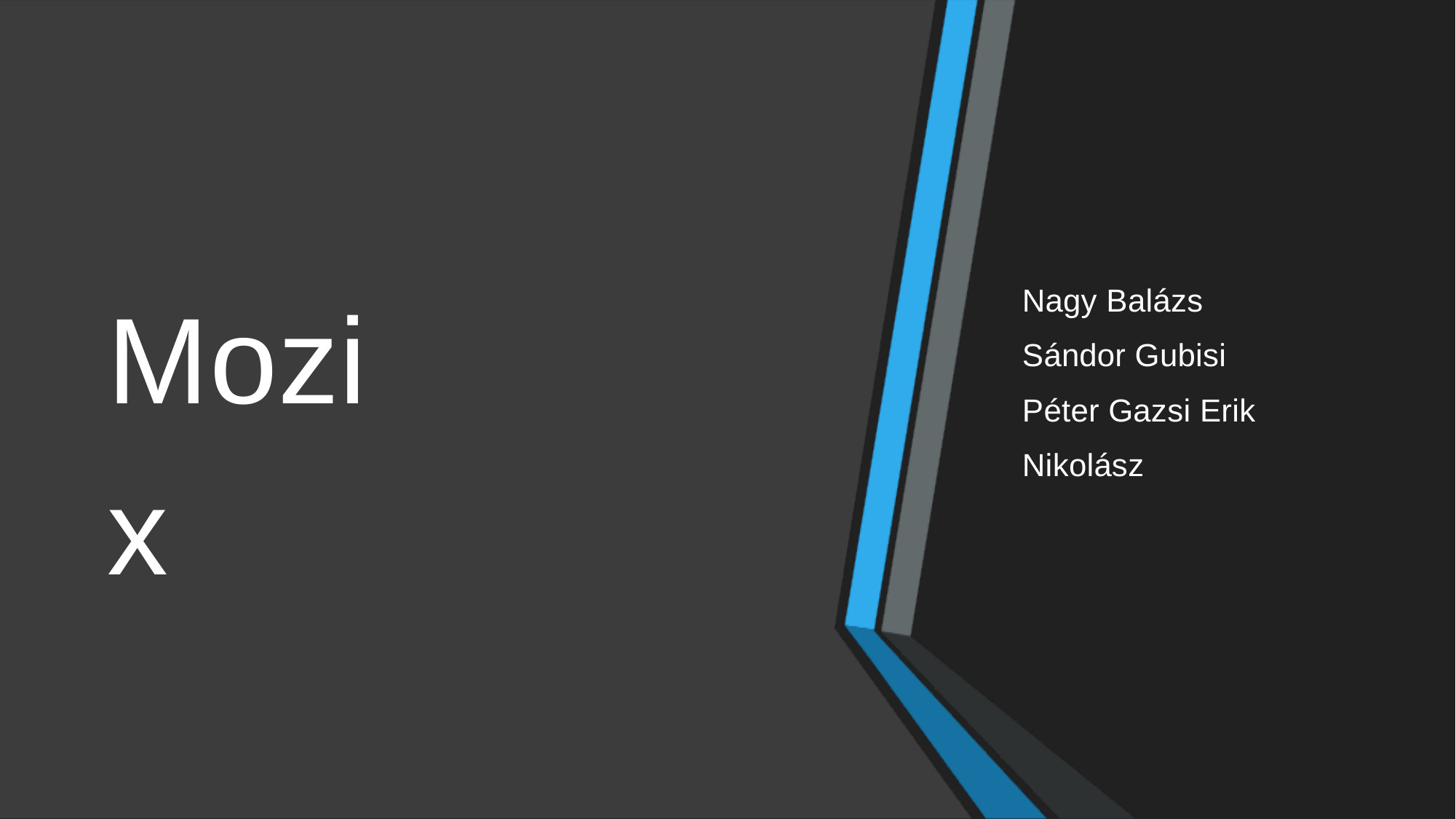

Mozix
Nagy Balázs Sándor Gubisi Péter Gazsi Erik Nikolász